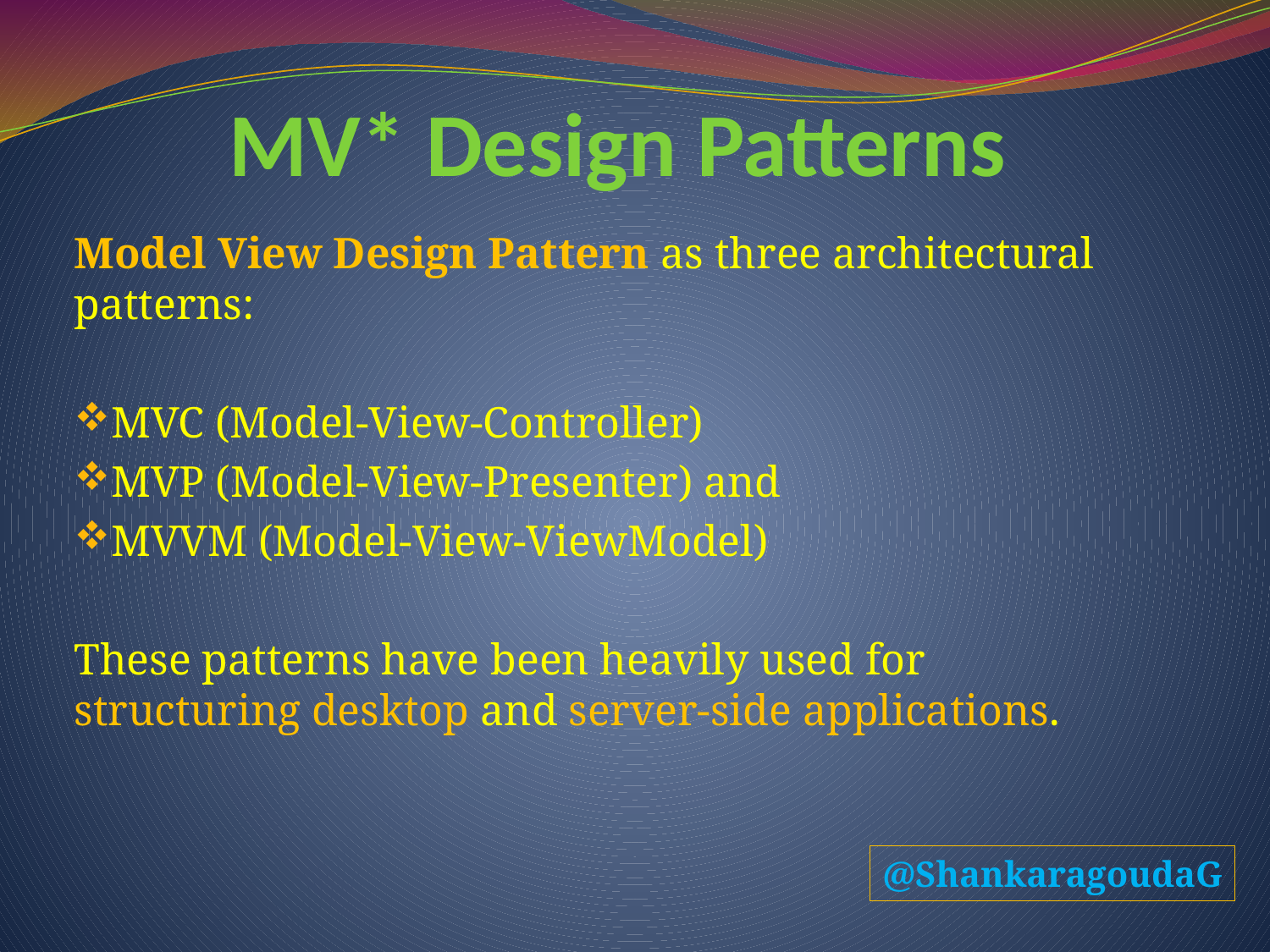

# MV* Design Patterns
Model View Design Pattern as three architectural patterns:

MVC (Model-View-Controller)
MVP (Model-View-Presenter) and
MVVM (Model-View-ViewModel)

These patterns have been heavily used for structuring desktop and server-side applications.

@ShankaragoudaG